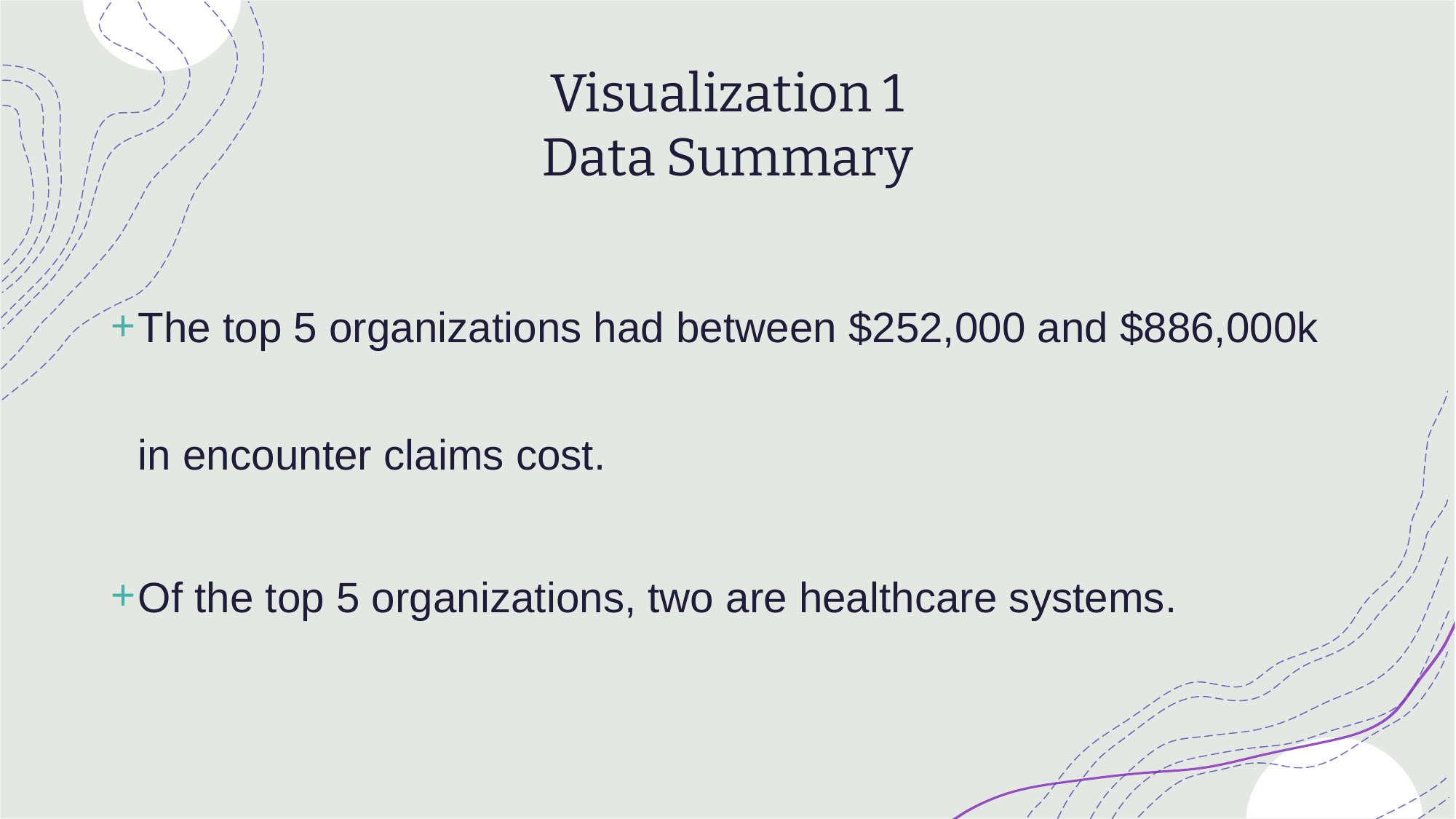

# Visualization 1 Data Summary
The top 5 organizations had between $252,000 and $886,000k in encounter claims cost.
Of the top 5 organizations, two are healthcare systems.